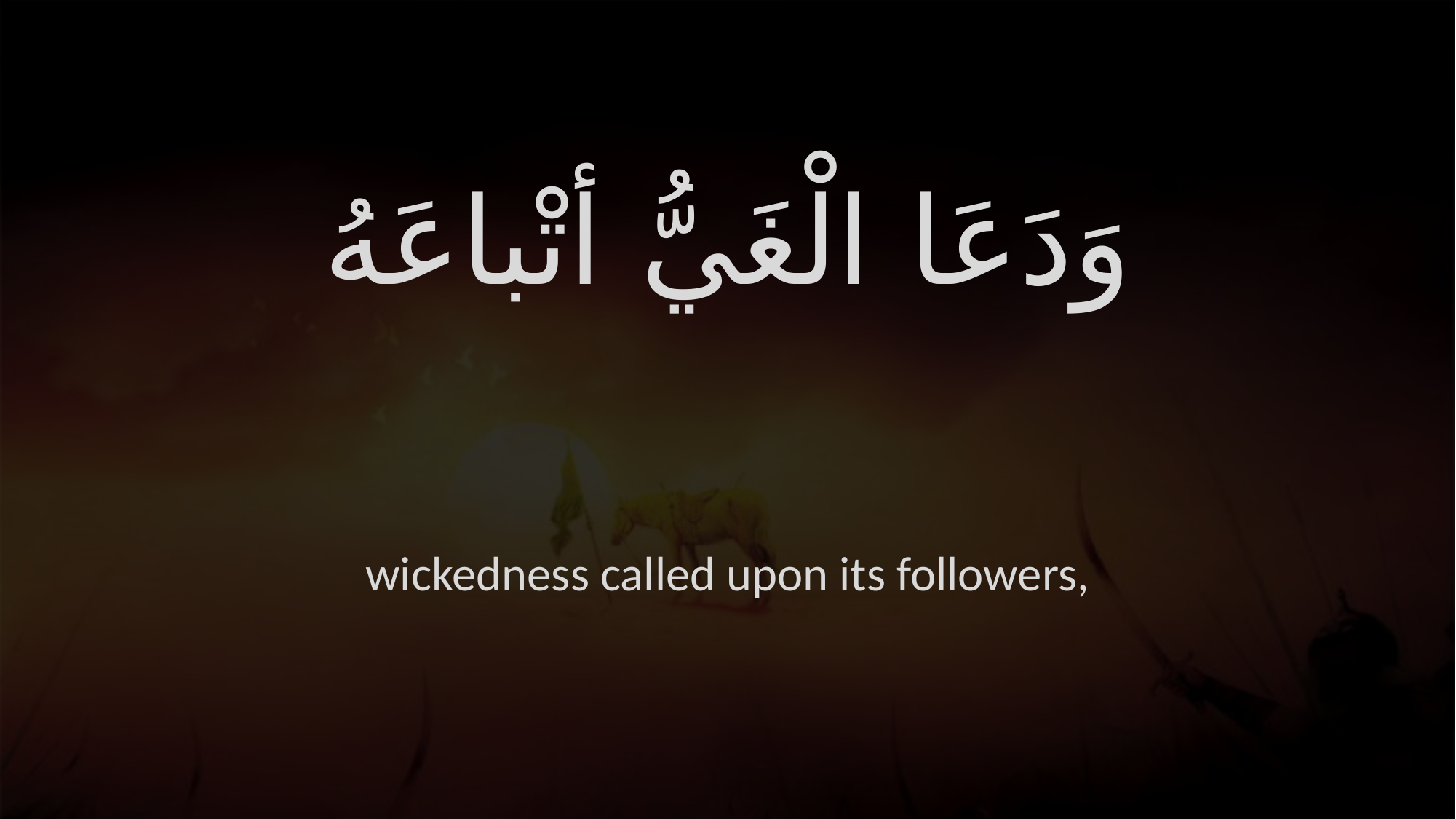

# وَدَعَا الْغَيُّ أتْباعَهُ
wickedness called upon its followers,